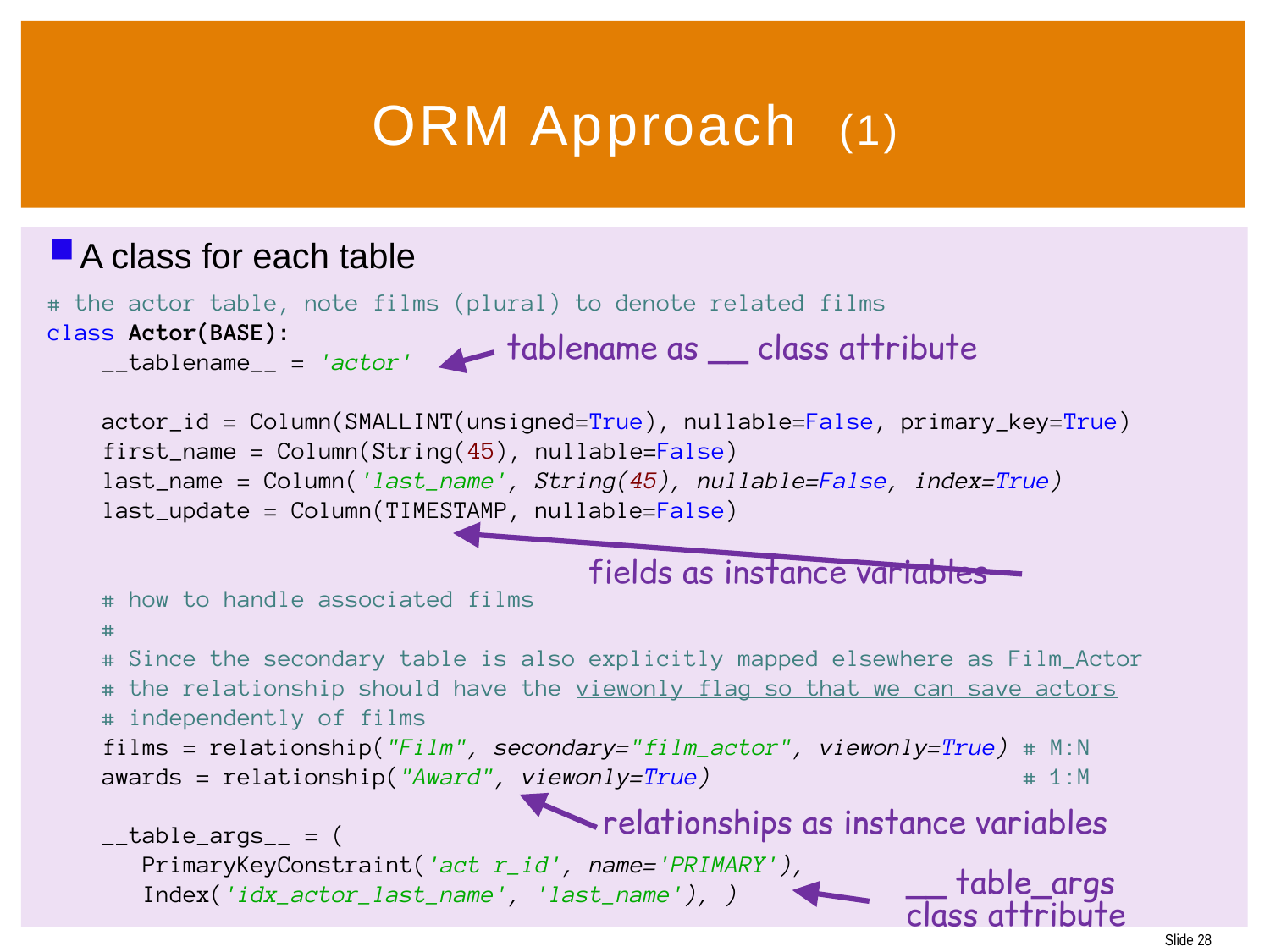

# ORM Approach  (1)
A class for each table
# the actor table, note films (plural) to denote related films
class Actor(BASE):
    __tablename__ = 'actor'

    actor_id = Column(SMALLINT(unsigned=True), nullable=False, primary_key=True)
    first_name = Column(String(45), nullable=False)
    last_name = Column('last_name', String(45), nullable=False, index=True)
    last_update = Column(TIMESTAMP, nullable=False)

    # how to handle associated films
    #
    # Since the secondary table is also explicitly mapped elsewhere as Film_Actor
    # the relationship should have the viewonly flag so that we can save actors
    # independently of films
    films = relationship("Film", secondary="film_actor", viewonly=True) # M:N
    awards = relationship("Award", viewonly=True)                       # 1:M

    __table_args__ = (
       PrimaryKeyConstraint('act r_id', name='PRIMARY'),
       Index('idx_actor_last_name', 'last_name'), )

tablename as __ class attribute
fields as instance variables
relationships as instance variables
__ table_args class attribute